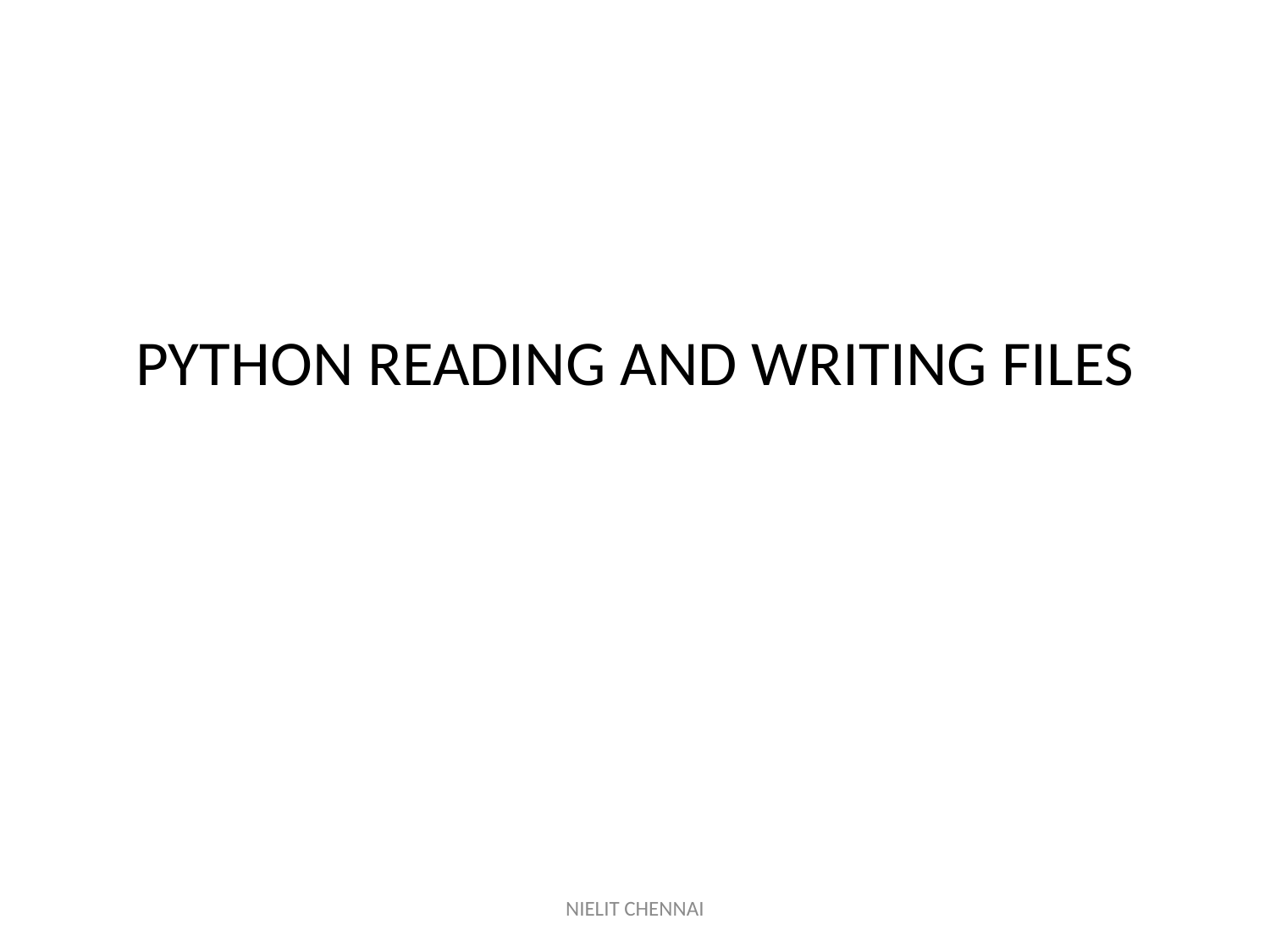

# PYTHON READING AND WRITING FILES
NIELIT CHENNAI